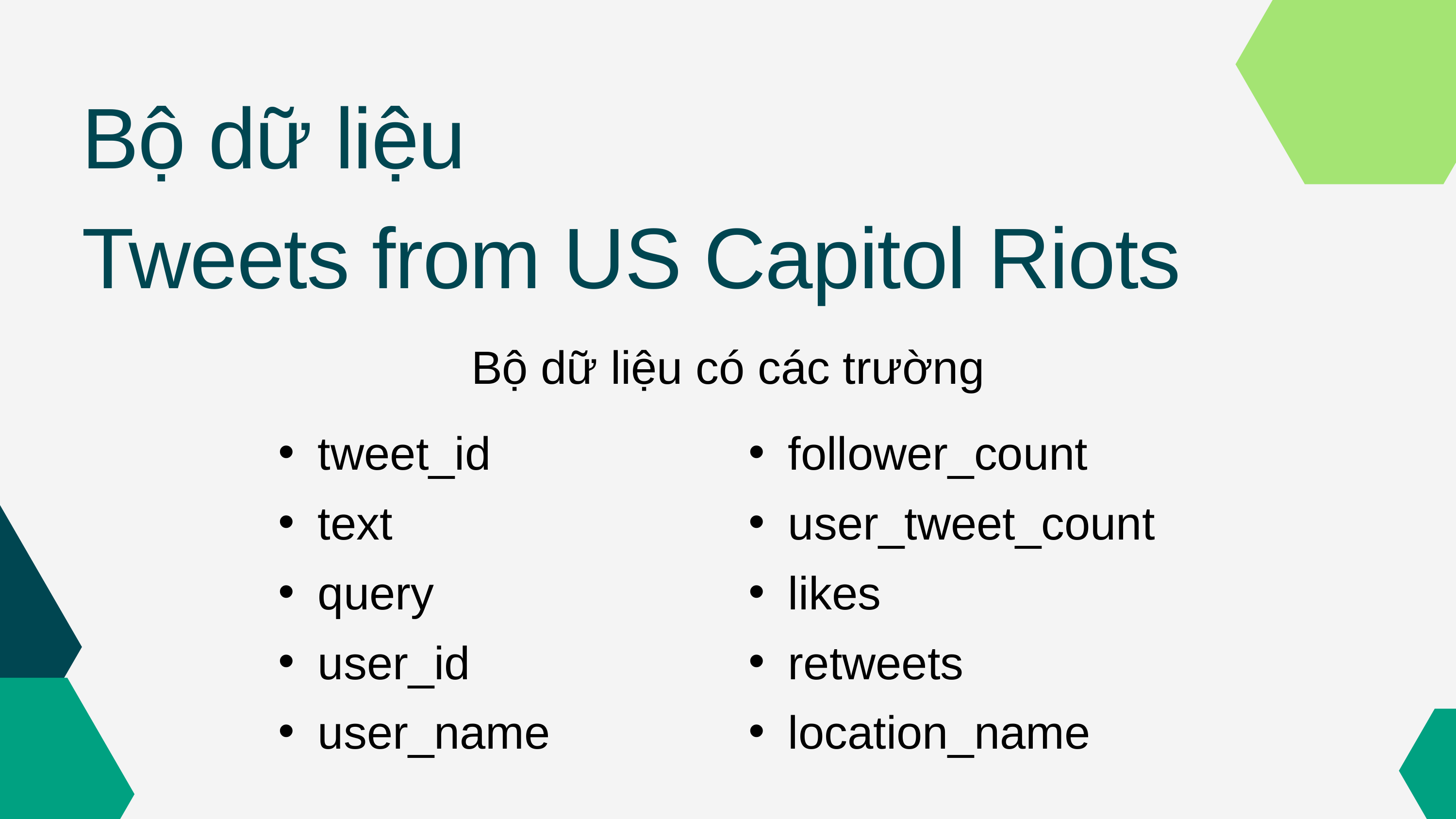

Bộ dữ liệu
Tweets from US Capitol Riots
Bộ dữ liệu có các trường
tweet_id
text
query
user_id
user_name
follower_count
user_tweet_count
likes
retweets
location_name